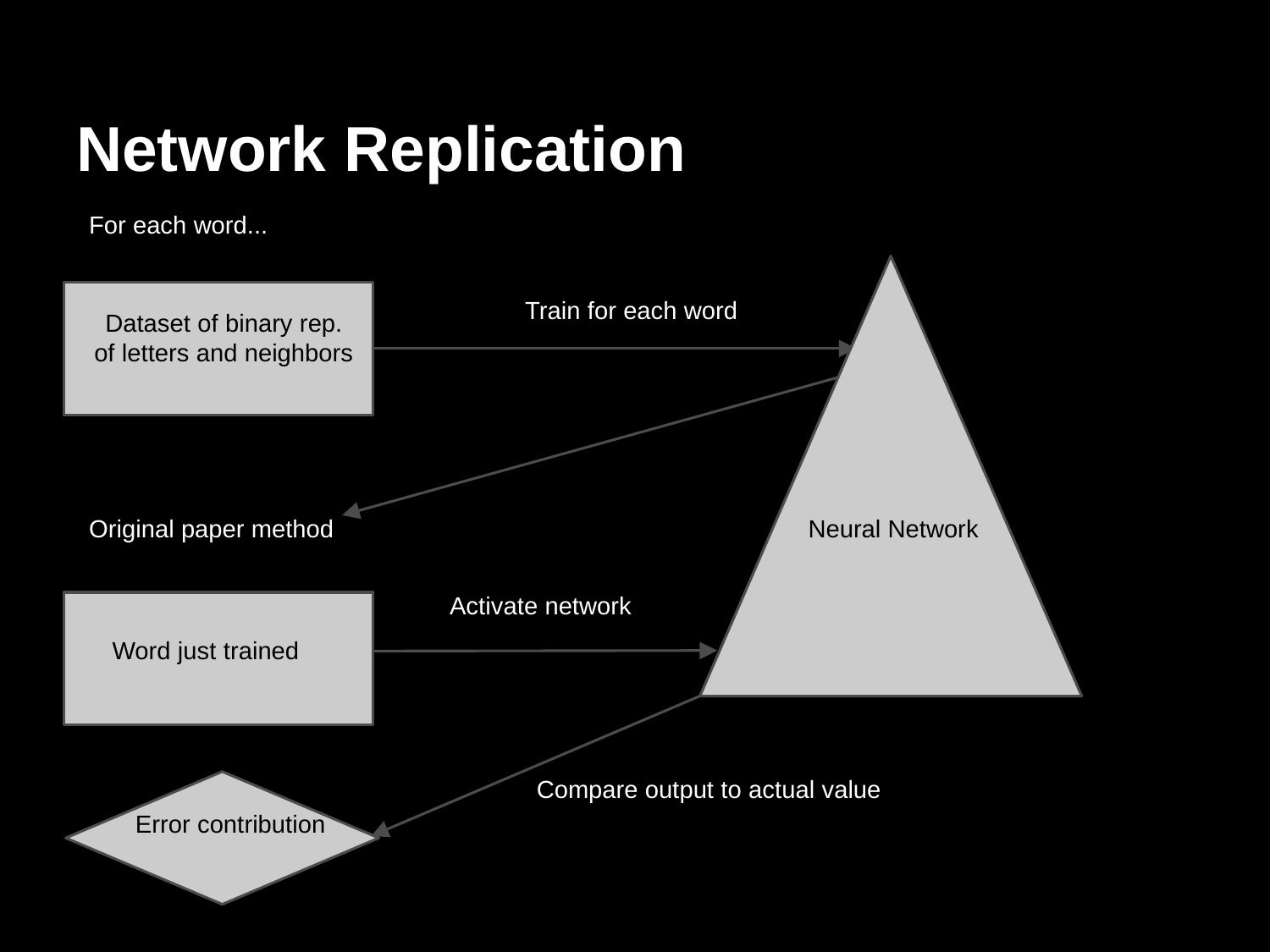

# Network Replication
For each word...

Train for each word

Dataset of binary rep.
of letters and neighbors
Original paper method
Neural Network
Activate network

Word just trained
Compare output to actual value

Error contribution